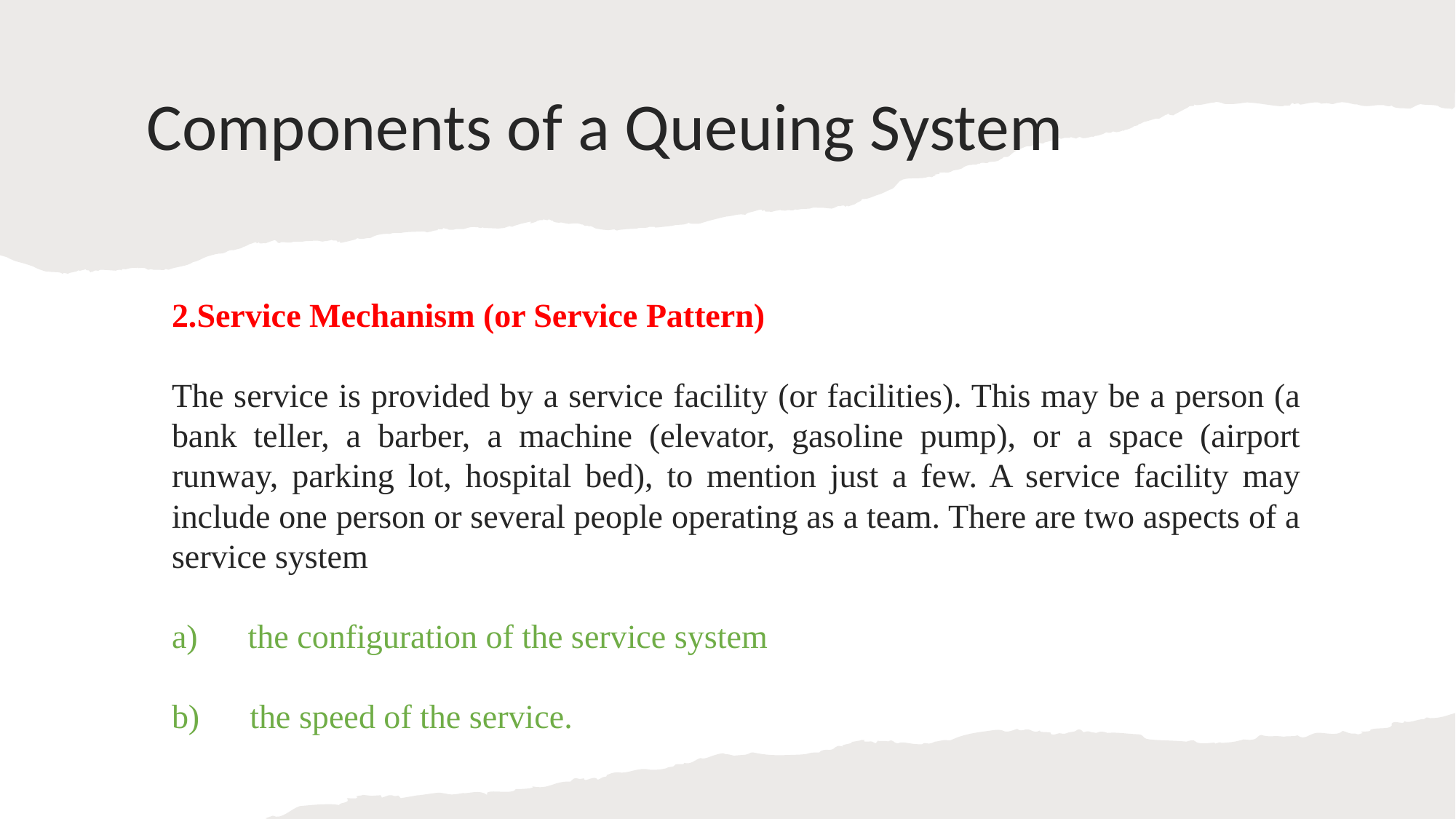

# Components of a Queuing System
2.Service Mechanism (or Service Pattern)

The service is provided by a service facility (or facilities). This may be a person (a bank teller, a barber, a machine (elevator, gasoline pump), or a space (airport runway, parking lot, hospital bed), to mention just a few. A service facility may include one person or several people operating as a team. There are two aspects of a service system

a)      the configuration of the service system

b)      the speed of the service.